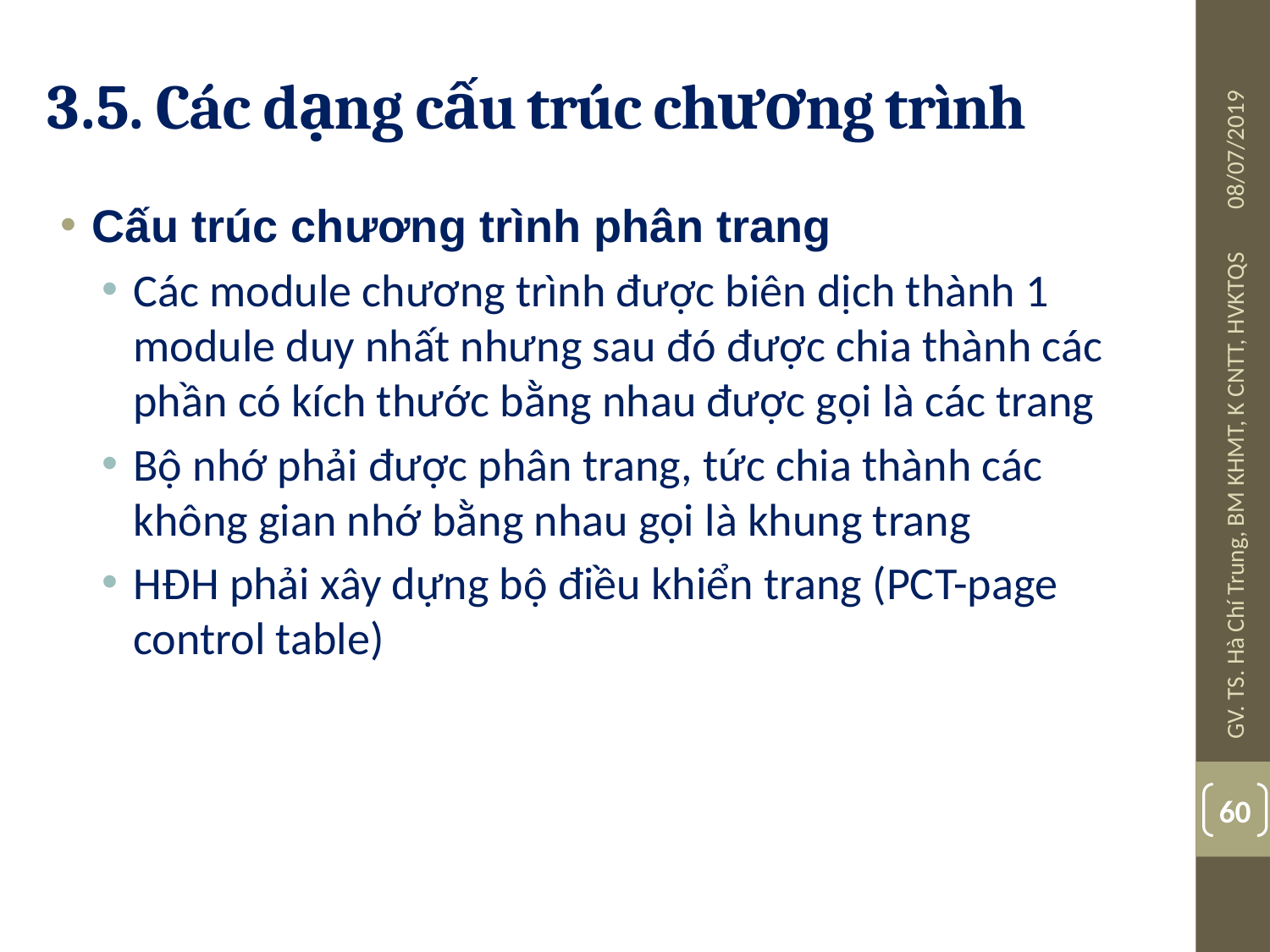

# 3.5. Các dạng cấu trúc chương trình
08/07/2019
Cấu trúc chương trình phân trang
Các module chương trình được biên dịch thành 1 module duy nhất nhưng sau đó được chia thành các phần có kích thước bằng nhau được gọi là các trang
Bộ nhớ phải được phân trang, tức chia thành các không gian nhớ bằng nhau gọi là khung trang
HĐH phải xây dựng bộ điều khiển trang (PCT-page control table)

GV. TS. Hà Chí Trung, BM KHMT, K CNTT, HVKTQS
60